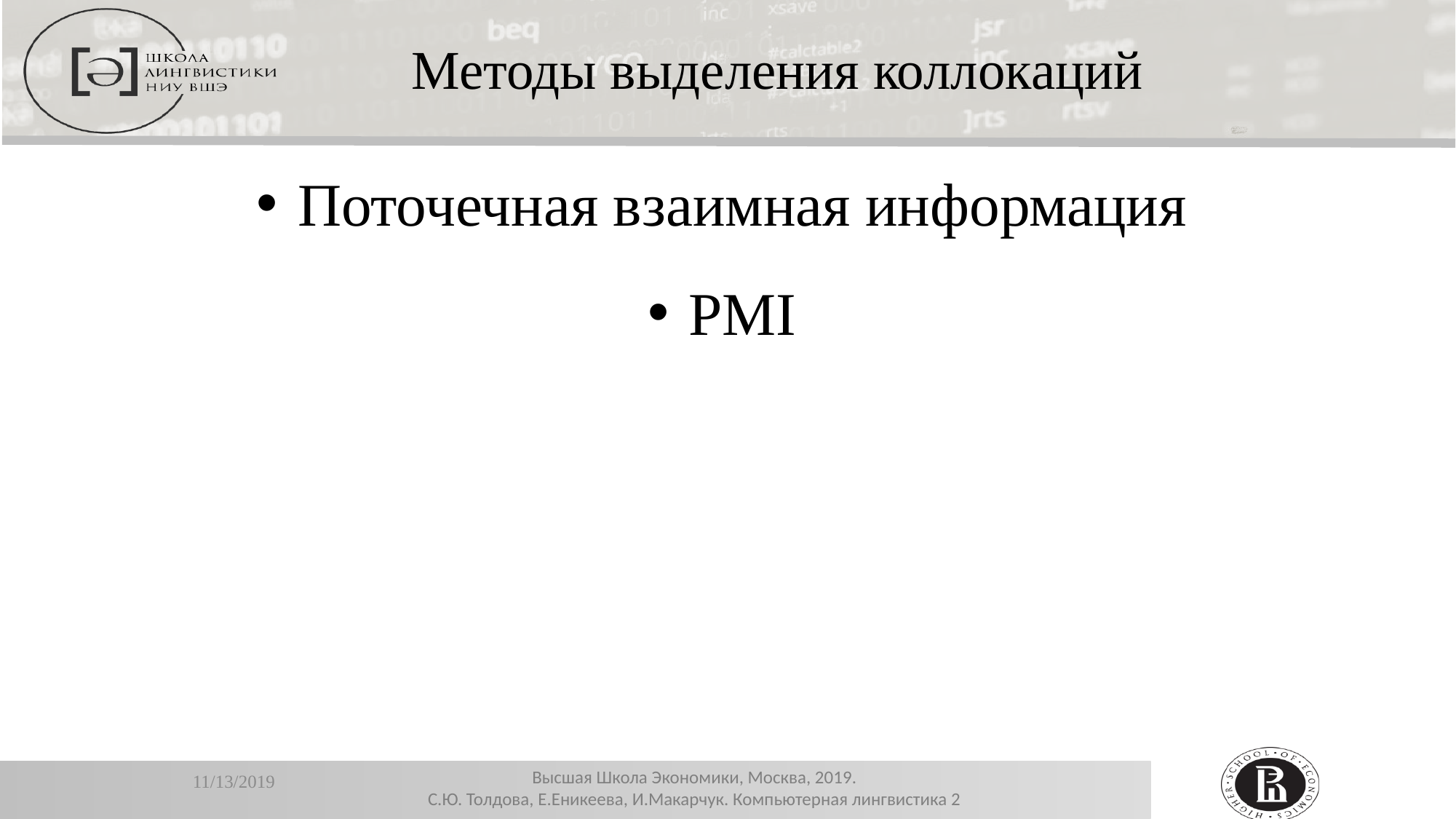

Методы выделения коллокаций
Поточечная взаимная информация
PMI
11/13/2019